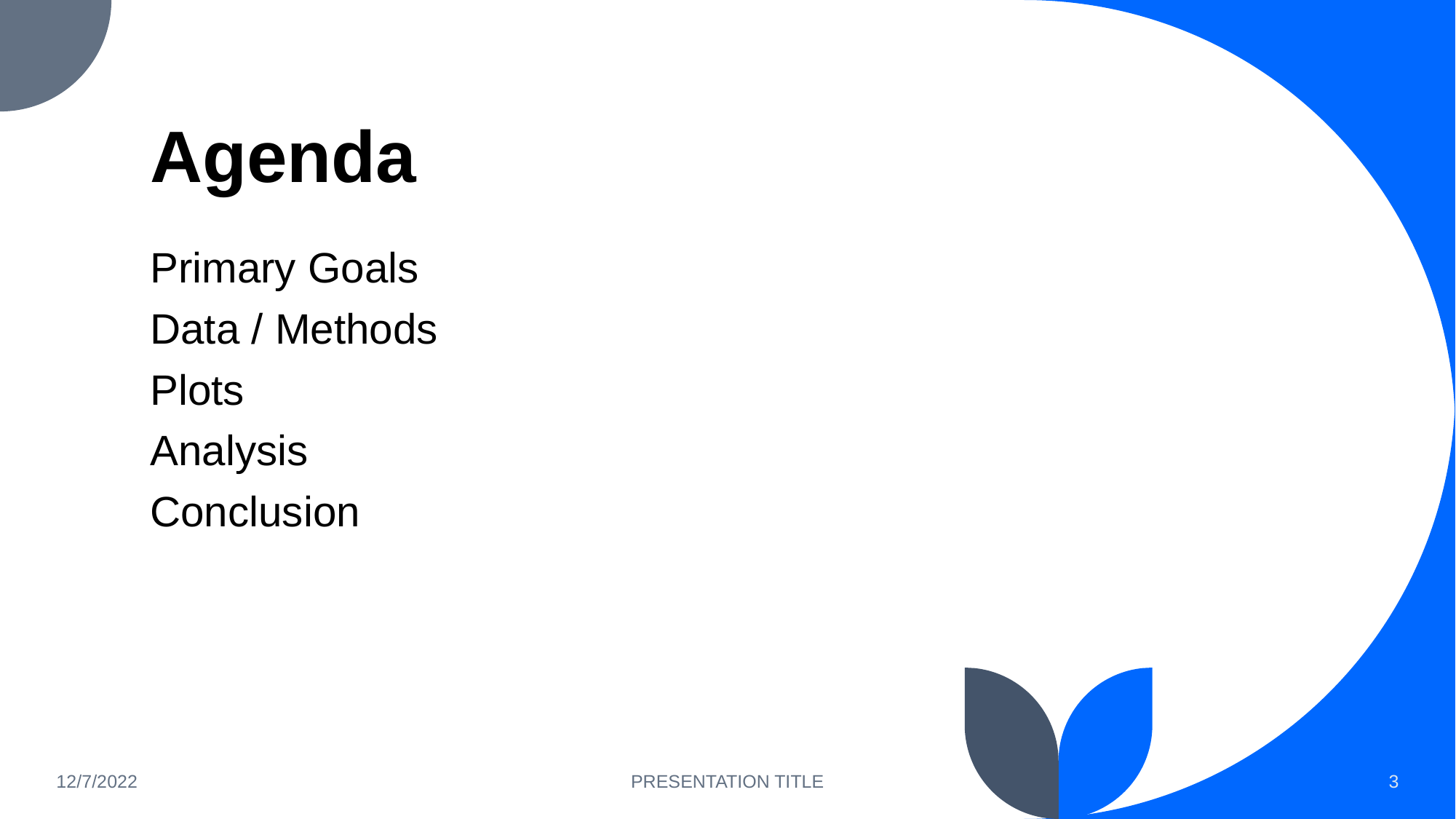

# Agenda
Primary Goals
Data / Methods
Plots
Analysis
Conclusion

12/7/2022
PRESENTATION TITLE
3